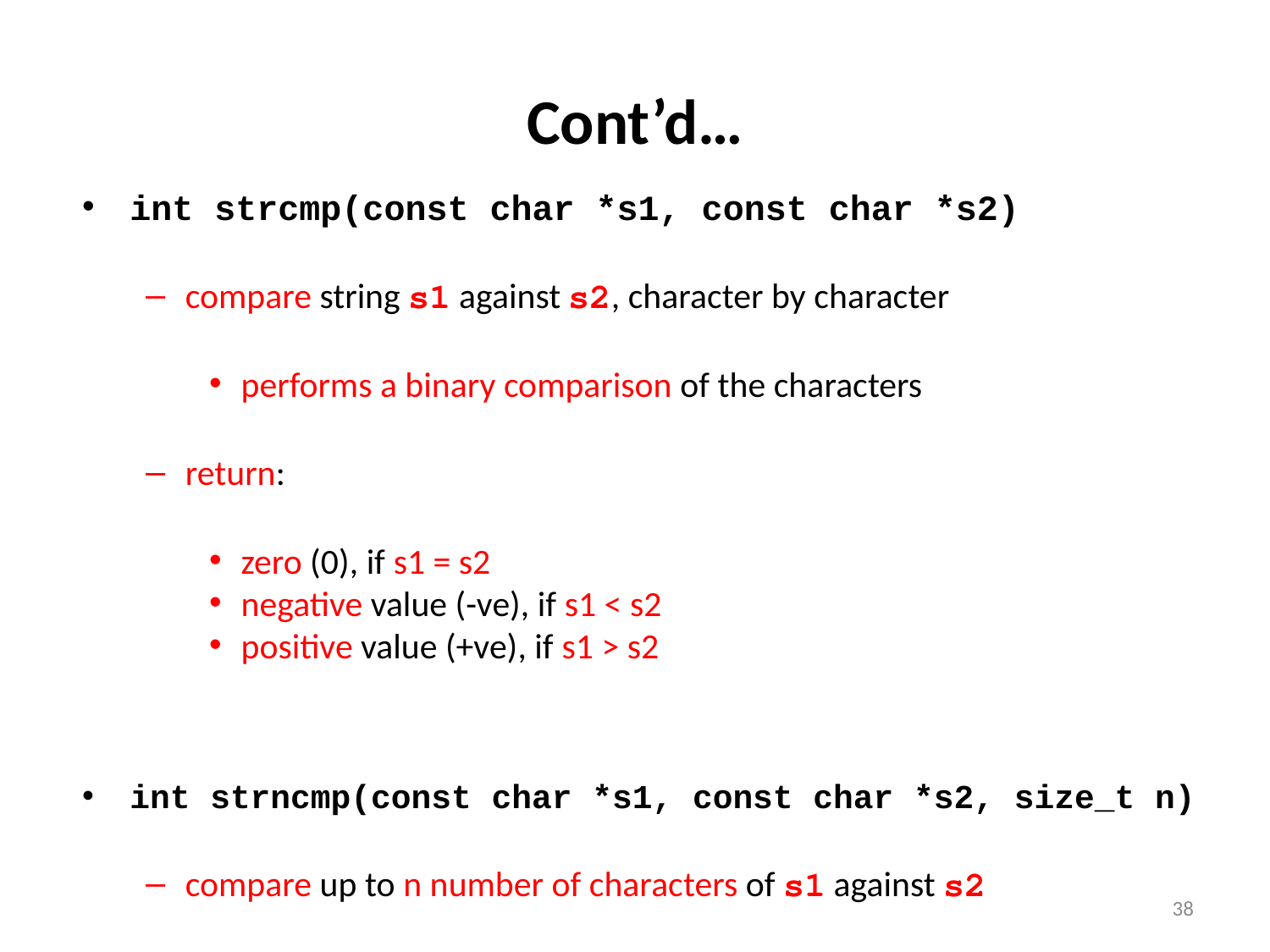

# Cont’d…
int strcmp(const char *s1, const char *s2)

compare string s1 against s2, character by character

performs a binary comparison of the characters

return:

zero (0), if s1 = s2
negative value (-ve), if s1 < s2
positive value (+ve), if s1 > s2

int strncmp(const char *s1, const char *s2, size_t n)

compare up to n number of characters of s1 against s2

38